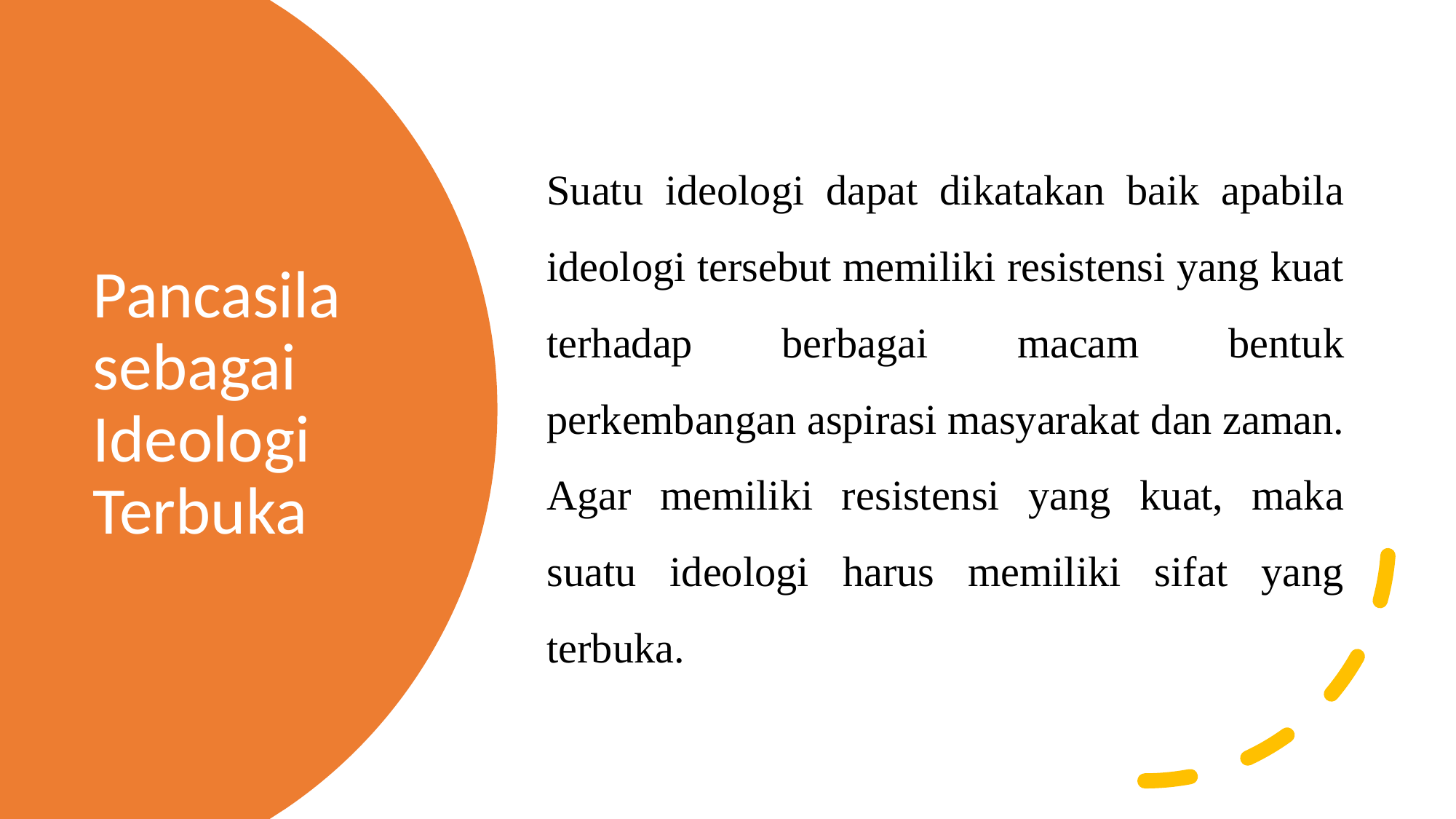

Suatu ideologi dapat dikatakan baik apabila ideologi tersebut memiliki resistensi yang kuat terhadap berbagai macam bentuk perkembangan aspirasi masyarakat dan zaman. Agar memiliki resistensi yang kuat, maka suatu ideologi harus memiliki sifat yang terbuka.
# Pancasila sebagai Ideologi Terbuka